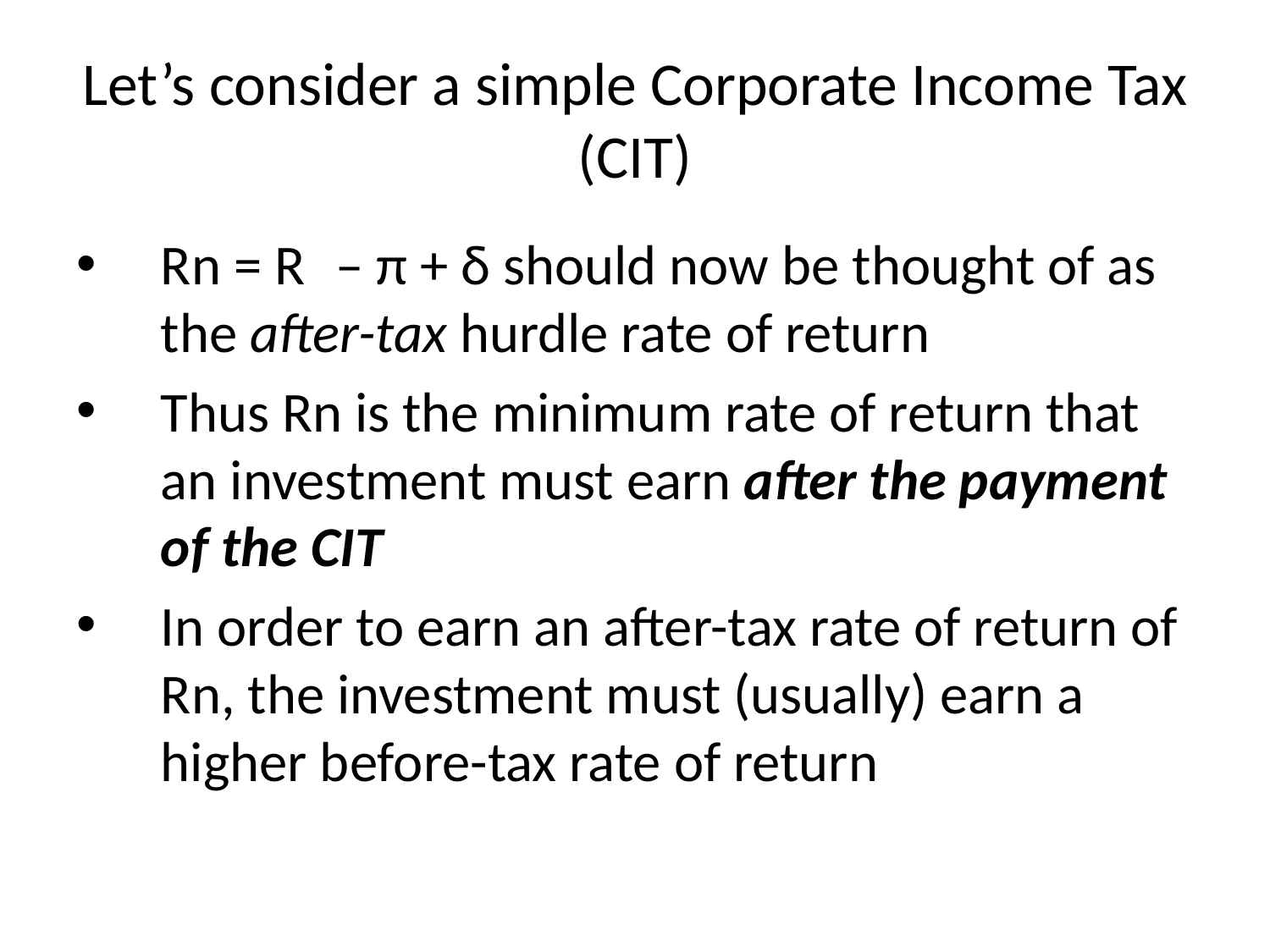

# Let’s consider a simple Corporate Income Tax (CIT)
Rn = Rf – π + δ should now be thought of as the after-tax hurdle rate of return
Thus Rn is the minimum rate of return that an investment must earn after the payment of the CIT
In order to earn an after-tax rate of return of Rn, the investment must (usually) earn a higher before-tax rate of return